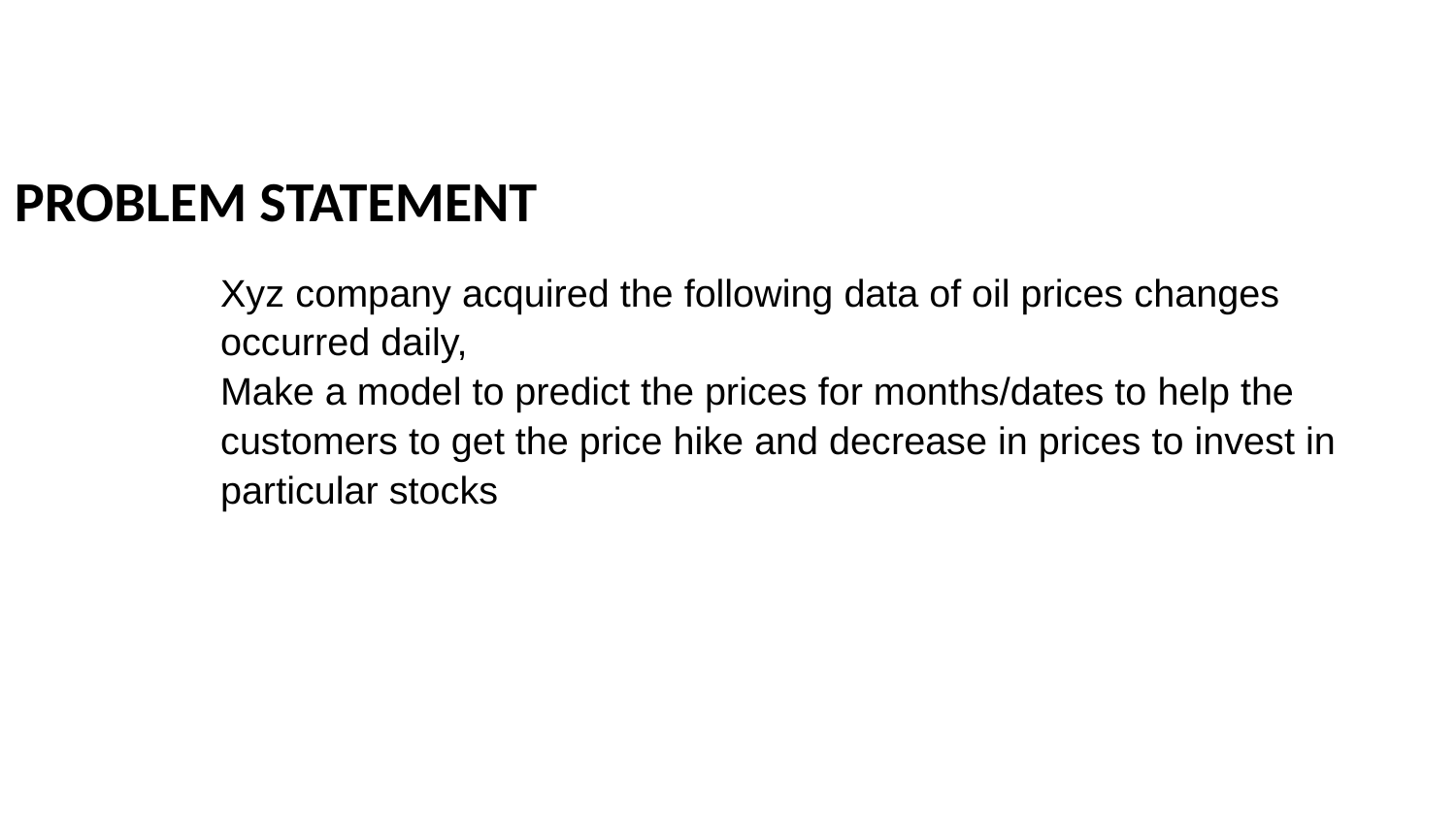

PROBLEM STATEMENT
# Xyz company acquired the following data of oil prices changes occurred daily, Make a model to predict the prices for months/dates to help the customers to get the price hike and decrease in prices to invest in particular stocks